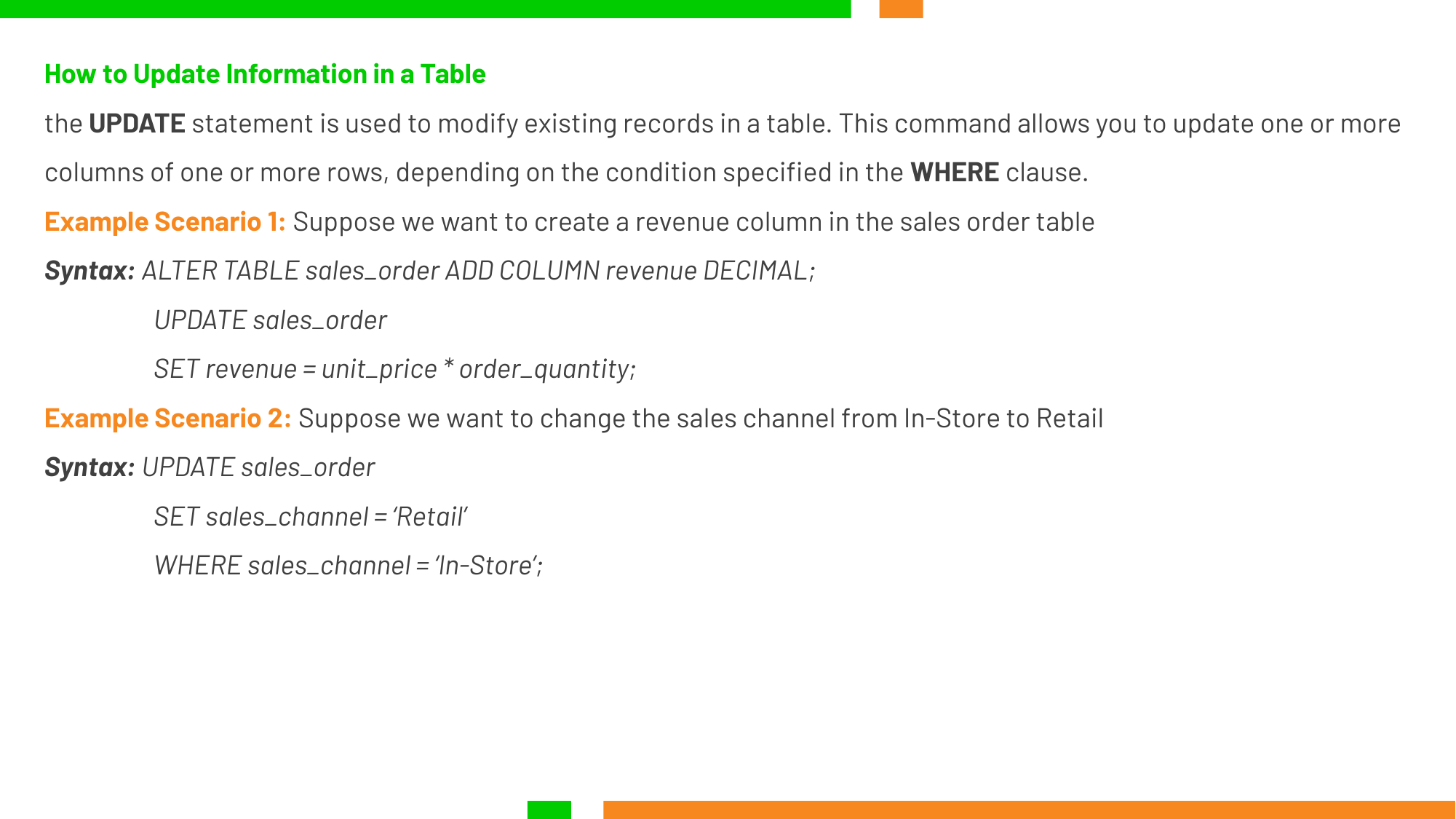

How to Update Information in a Table
the UPDATE statement is used to modify existing records in a table. This command allows you to update one or more columns of one or more rows, depending on the condition specified in the WHERE clause.
Example Scenario 1: Suppose we want to create a revenue column in the sales order table
Syntax: ALTER TABLE sales_order ADD COLUMN revenue DECIMAL;
	UPDATE sales_order
	SET revenue = unit_price * order_quantity;
Example Scenario 2: Suppose we want to change the sales channel from In-Store to Retail
Syntax: UPDATE sales_order
	SET sales_channel = ‘Retail’
	WHERE sales_channel = ‘In-Store’;